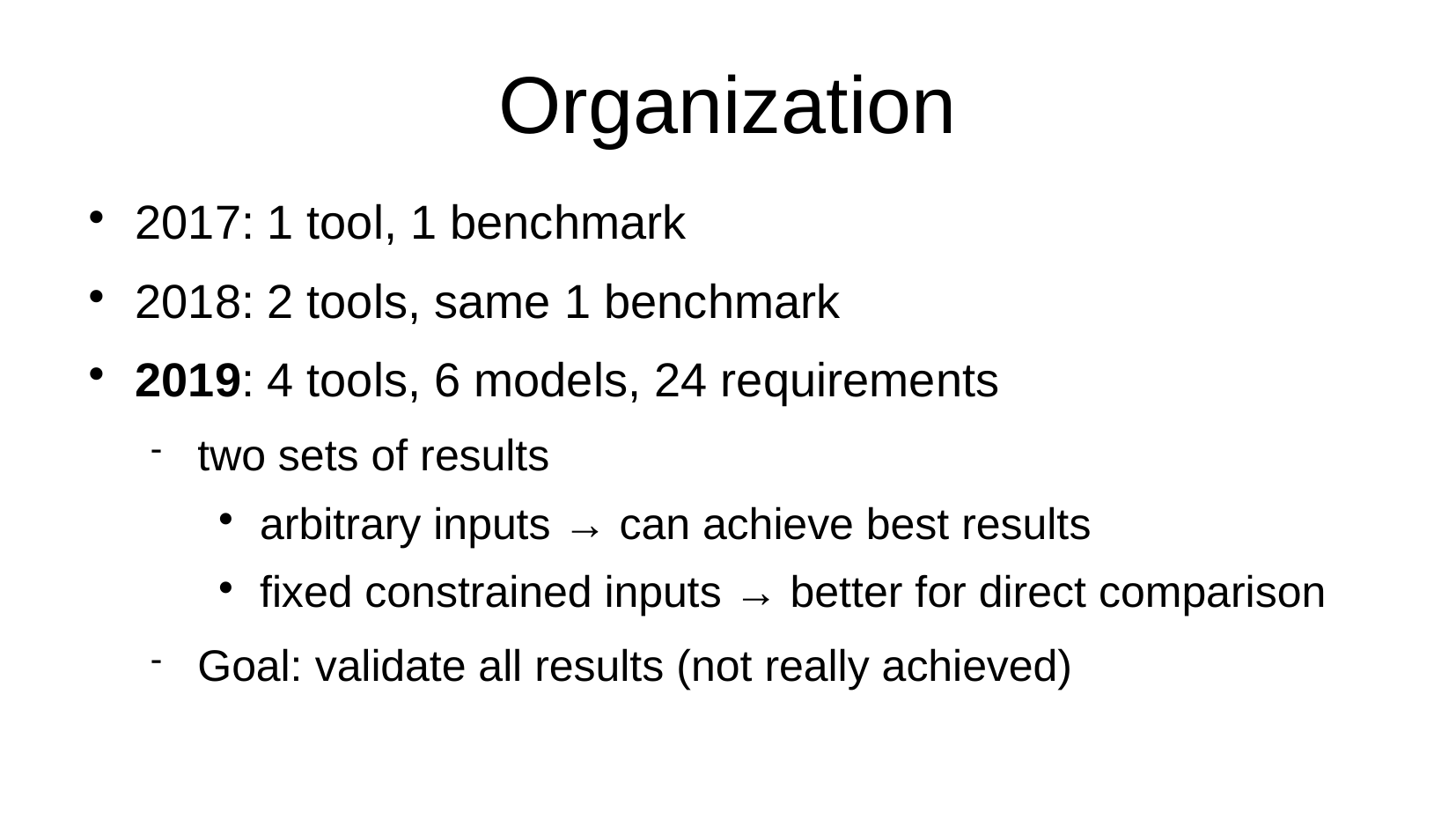

Organization
2017:	1 tool, 1 benchmark
2018:	2 tools, same 1 benchmark
2019:	4 tools, 6 models, 24 requirements
two sets of results
arbitrary inputs → can achieve best results
fixed constrained inputs → better for direct comparison
Goal: validate all results (not really achieved)